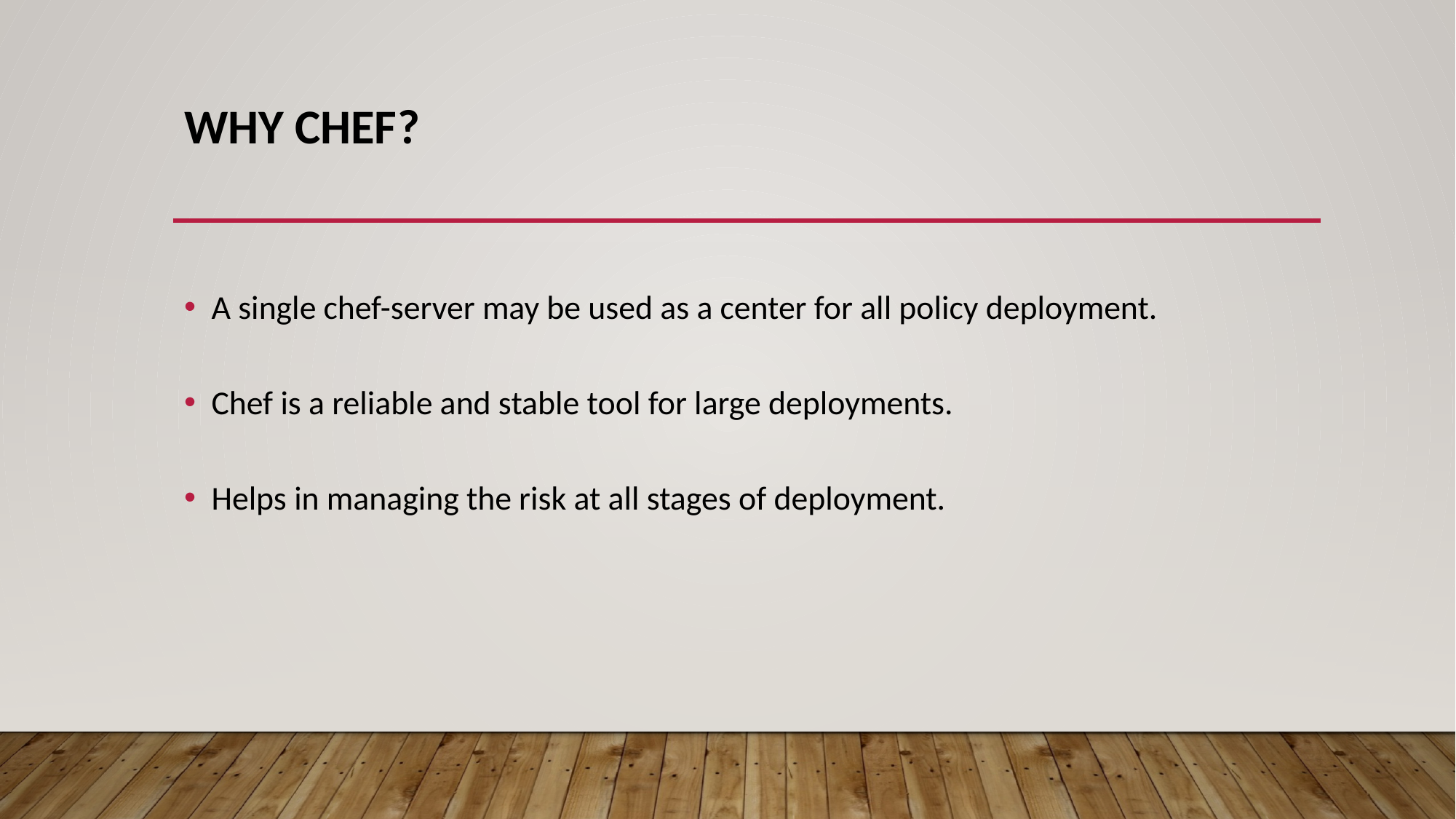

# Why chef?
A single chef-server may be used as a center for all policy deployment.
Chef is a reliable and stable tool for large deployments.
Helps in managing the risk at all stages of deployment.